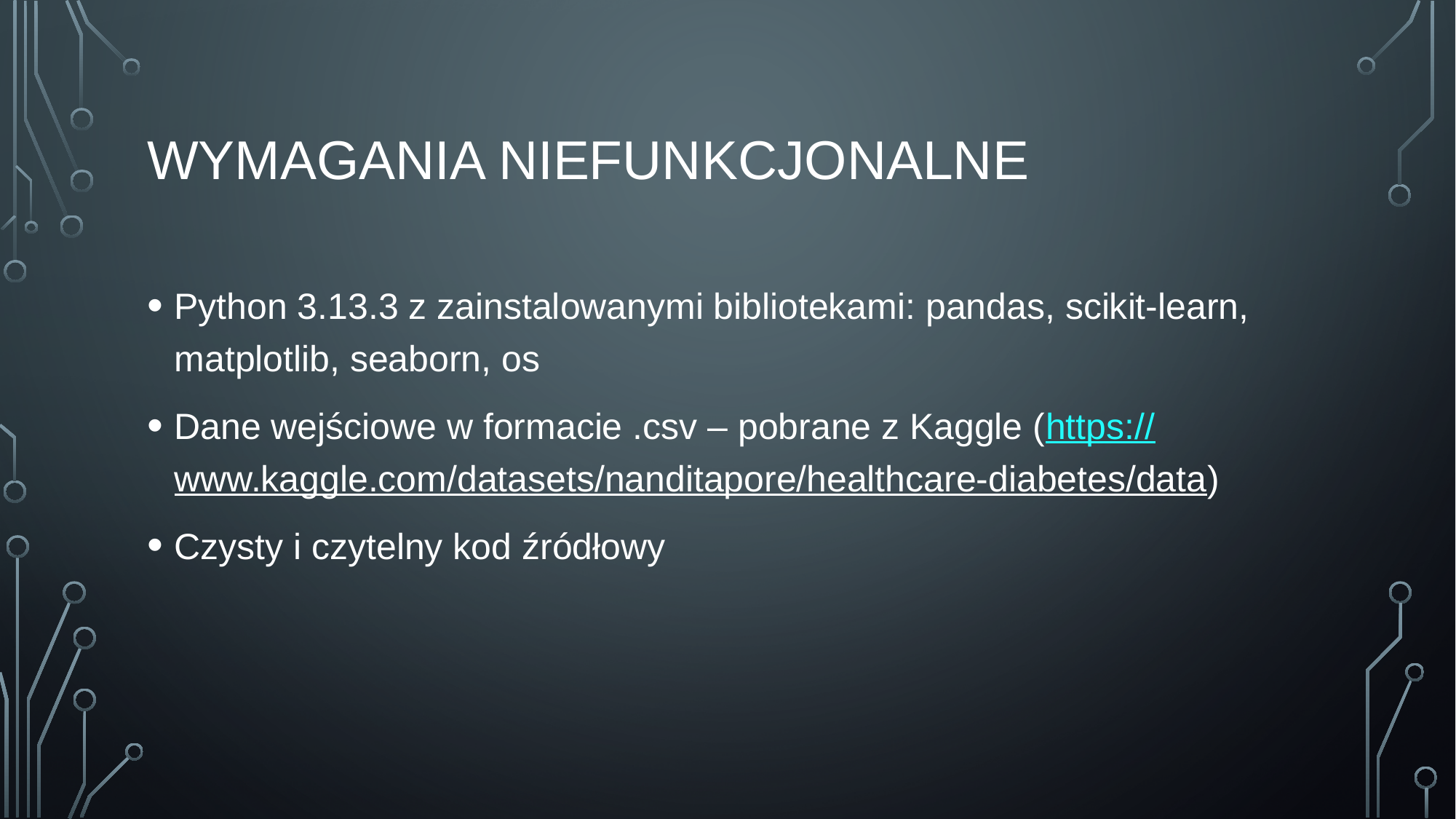

# Wymagania niefunkcjonalne
Python 3.13.3 z zainstalowanymi bibliotekami: pandas, scikit-learn, matplotlib, seaborn, os
Dane wejściowe w formacie .csv – pobrane z Kaggle (https://www.kaggle.com/datasets/nanditapore/healthcare-diabetes/data)
Czysty i czytelny kod źródłowy